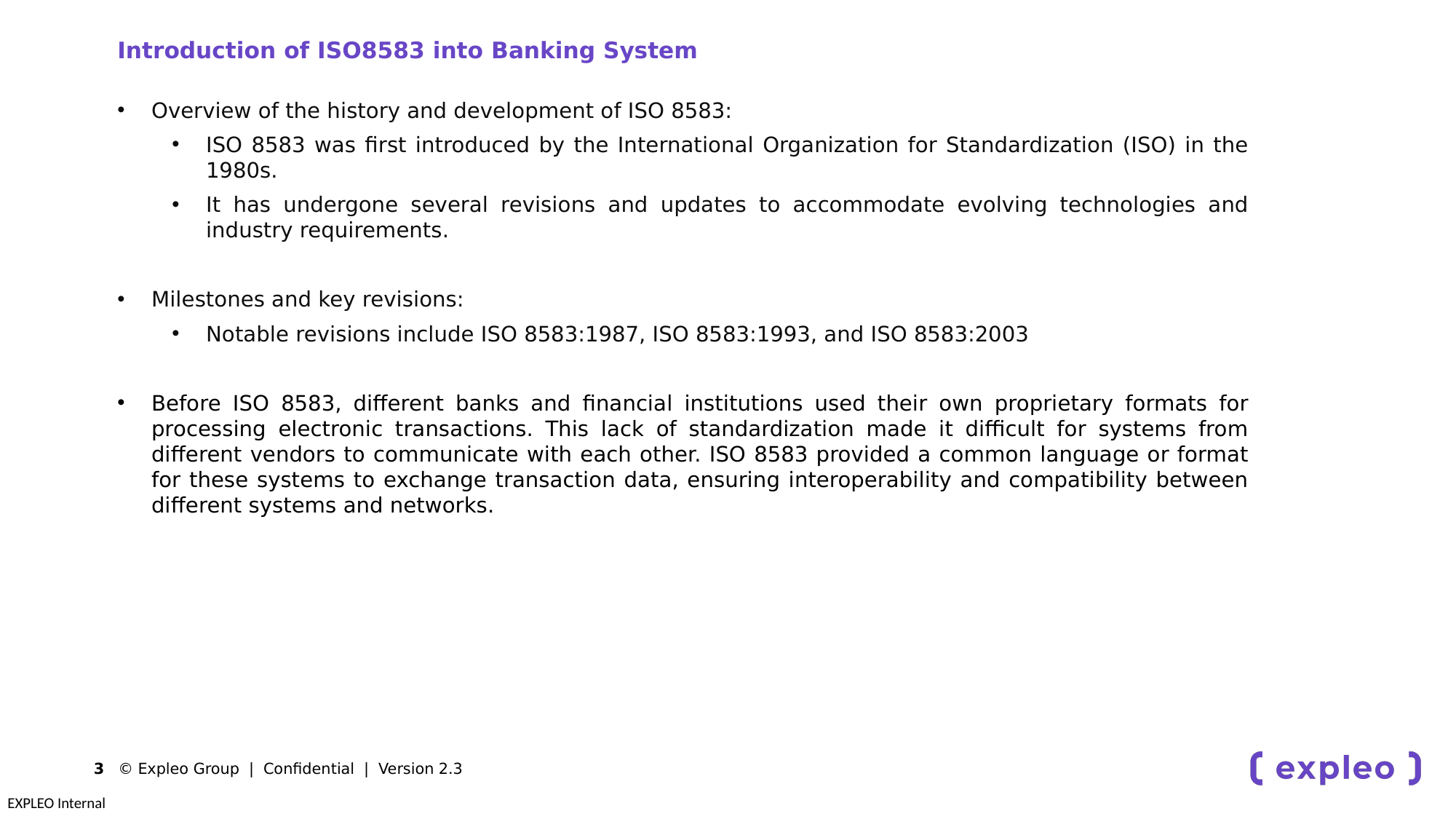

Introduction of ISO8583 into Banking System
Overview of the history and development of ISO 8583:
ISO 8583 was first introduced by the International Organization for Standardization (ISO) in the 1980s.
It has undergone several revisions and updates to accommodate evolving technologies and industry requirements.

Milestones and key revisions:
Notable revisions include ISO 8583:1987, ISO 8583:1993, and ISO 8583:2003

Before ISO 8583, different banks and financial institutions used their own proprietary formats for processing electronic transactions. This lack of standardization made it difficult for systems from different vendors to communicate with each other. ISO 8583 provided a common language or format for these systems to exchange transaction data, ensuring interoperability and compatibility between different systems and networks.

© Expleo Group  |  Confidential  |  Version 2.3
3